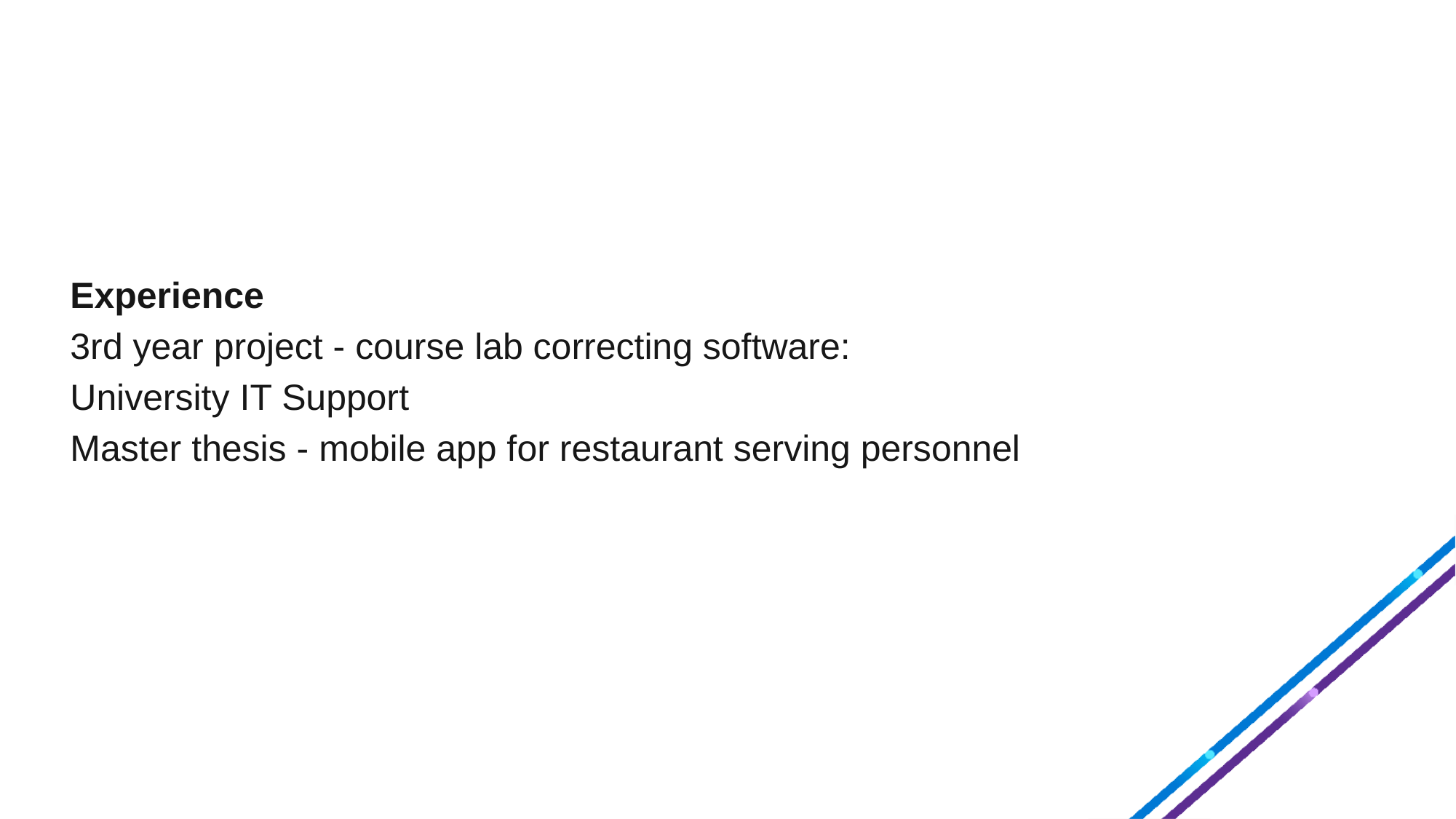

Experience
3rd year project - course lab correcting software:
University IT Support
Master thesis - mobile app for restaurant serving personnel